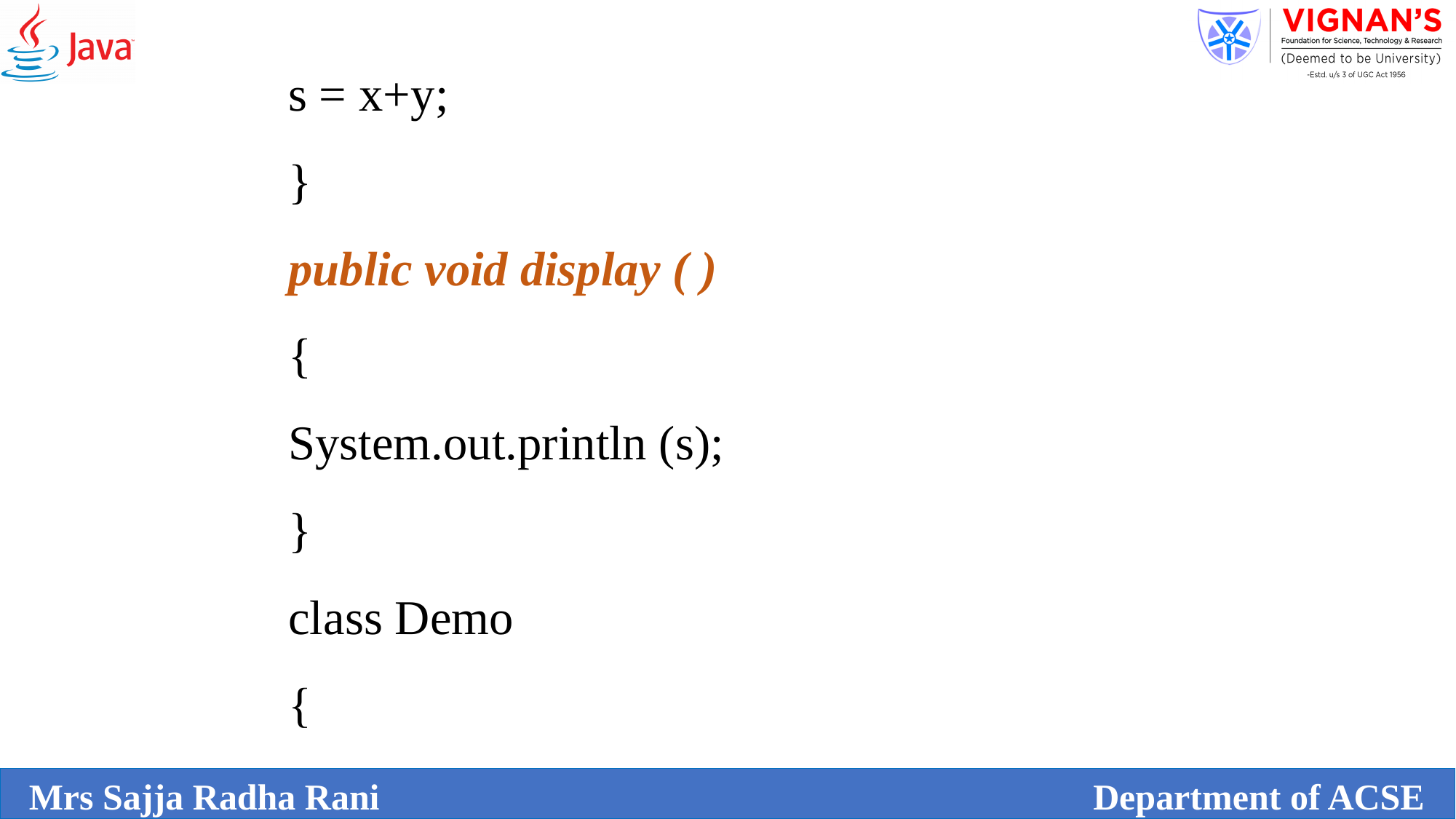

s = x+y;
}
public void display ( )
{
System.out.println (s);
}
class Demo
{